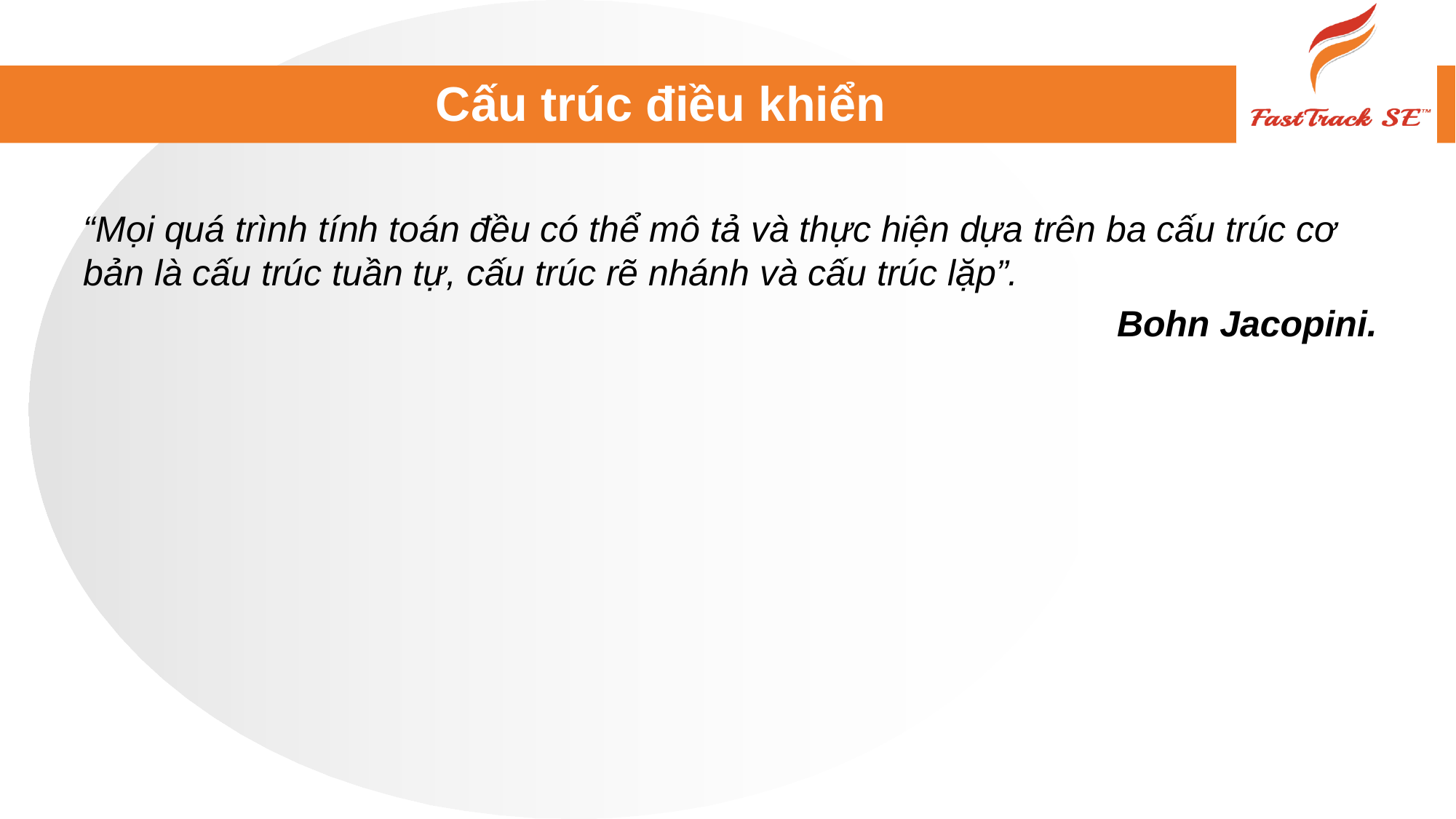

# Cấu trúc điều khiển
“Mọi quá trình tính toán đều có thể mô tả và thực hiện dựa trên ba cấu trúc cơ bản là cấu trúc tuần tự, cấu trúc rẽ nhánh và cấu trúc lặp”.
Bohn Jacopini.